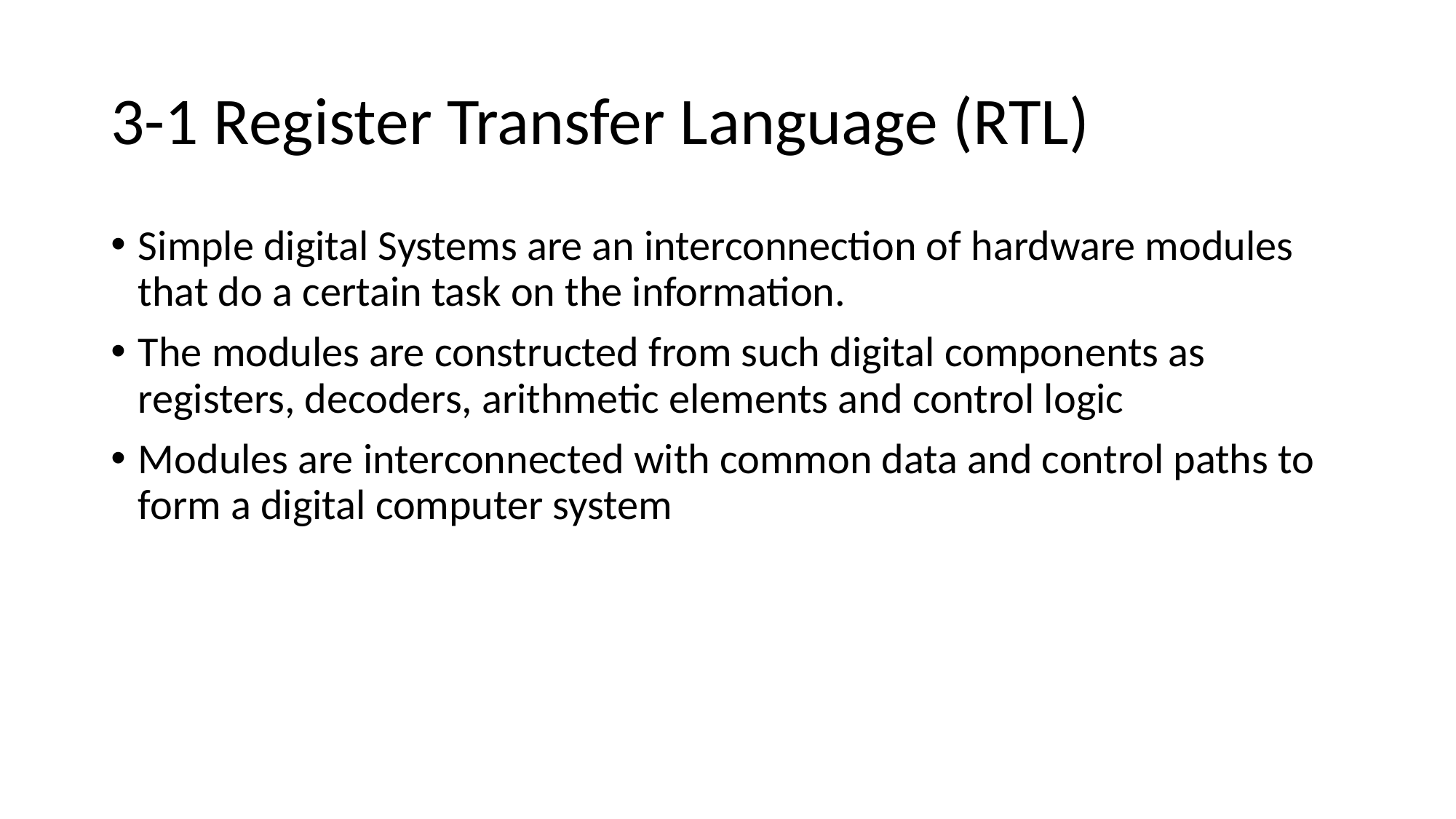

# 3-1 Register Transfer Language (RTL)
Simple digital Systems are an interconnection of hardware modules that do a certain task on the information.
The modules are constructed from such digital components as registers, decoders, arithmetic elements and control logic
Modules are interconnected with common data and control paths to form a digital computer system